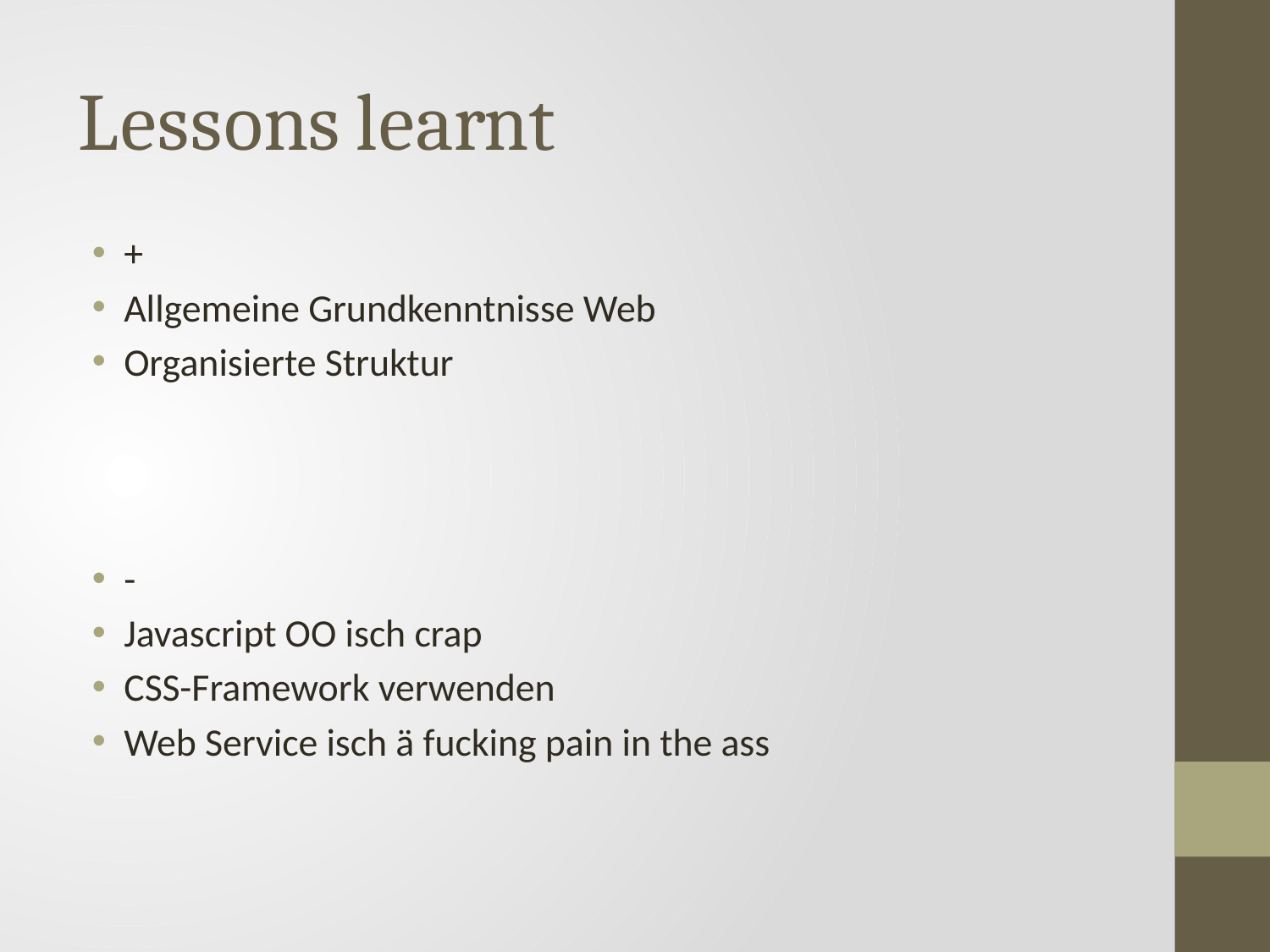

# Lessons learnt
+
Allgemeine Grundkenntnisse Web
Organisierte Struktur

-
Javascript OO isch crap
CSS-Framework verwenden
Web Service isch ä fucking pain in the ass